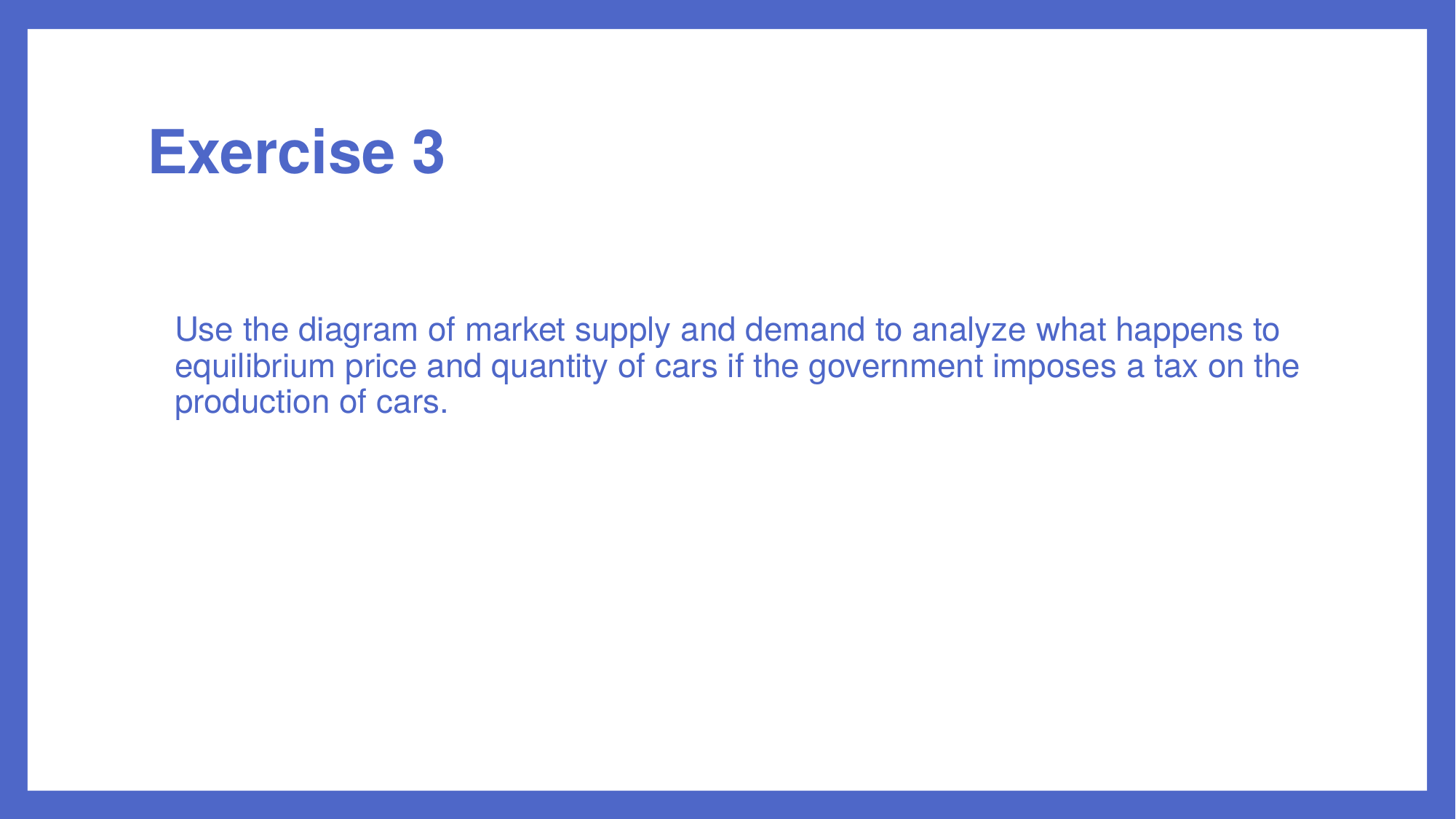

# Exercise 3

Use the diagram of market supply and demand to analyze what happens to equilibrium price and quantity of cars if the government imposes a tax on the production of cars.